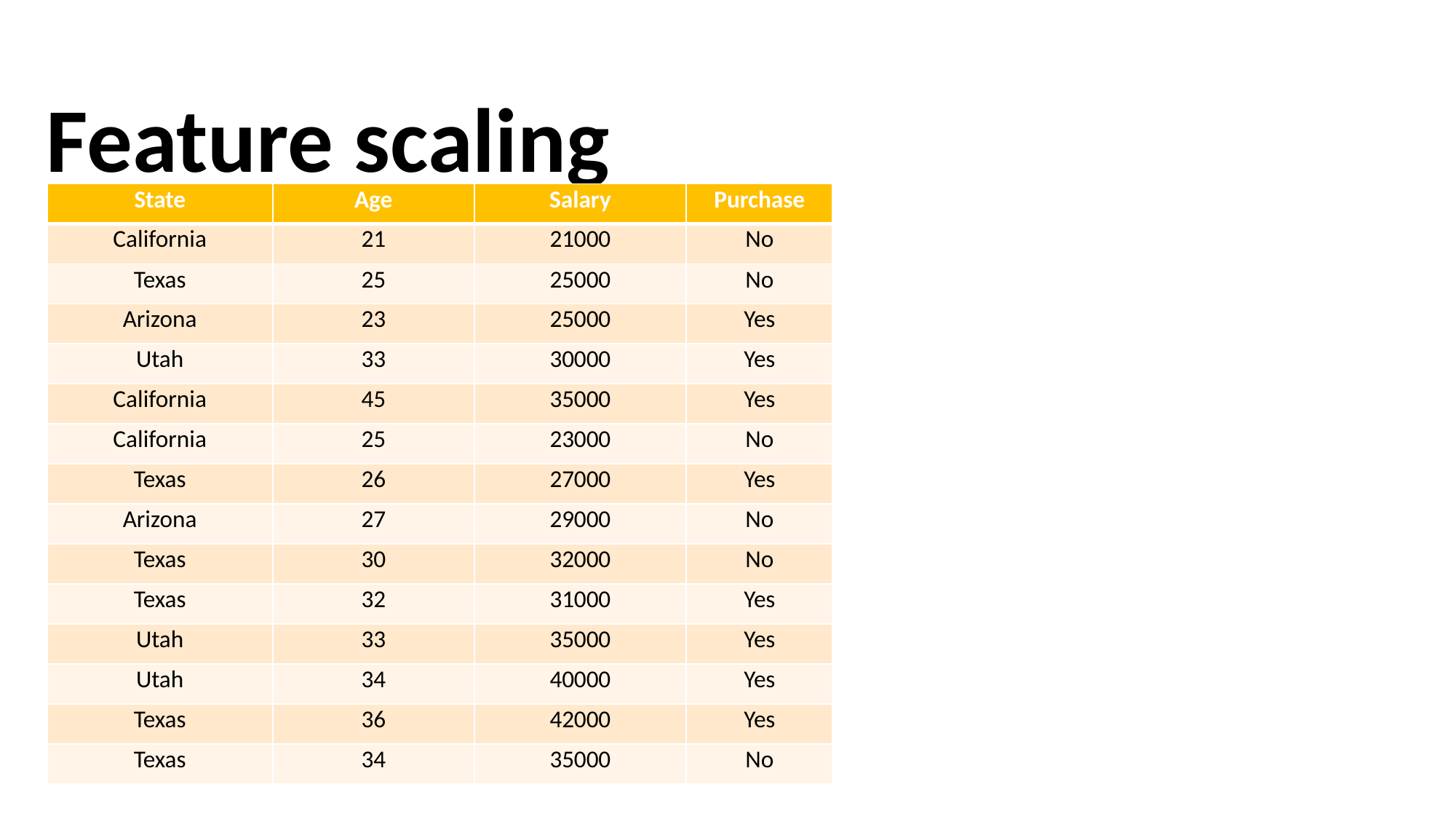

Feature scaling
| State | Age | Salary | Purchase |
| --- | --- | --- | --- |
| California | 21 | 21000 | No |
| Texas | 25 | 25000 | No |
| Arizona | 23 | 25000 | Yes |
| Utah | 33 | 30000 | Yes |
| California | 45 | 35000 | Yes |
| California | 25 | 23000 | No |
| Texas | 26 | 27000 | Yes |
| Arizona | 27 | 29000 | No |
| Texas | 30 | 32000 | No |
| Texas | 32 | 31000 | Yes |
| Utah | 33 | 35000 | Yes |
| Utah | 34 | 40000 | Yes |
| Texas | 36 | 42000 | Yes |
| Texas | 34 | 35000 | No |